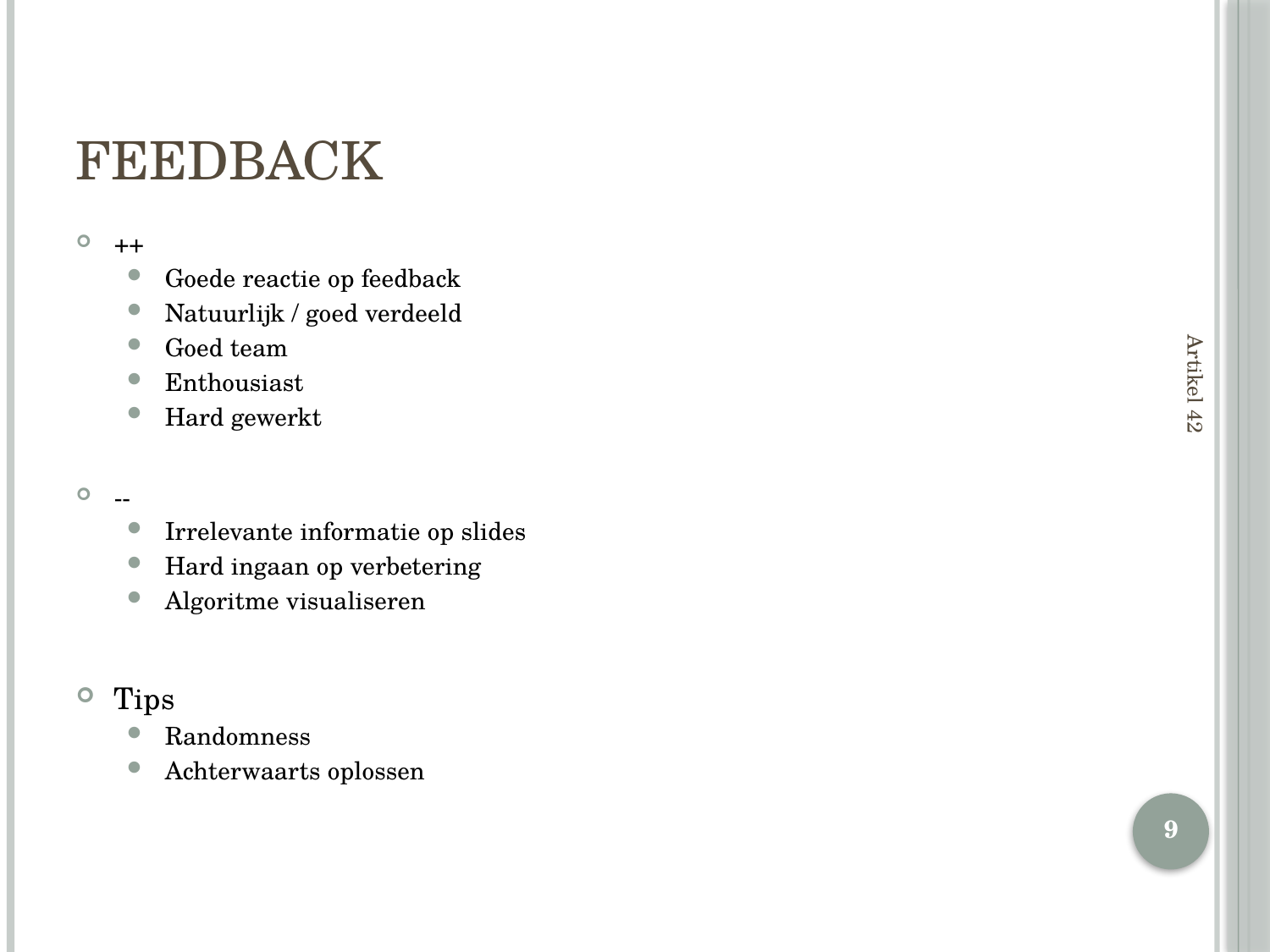

# Feedback
++
Goede reactie op feedback
Natuurlijk / goed verdeeld
Goed team
Enthousiast
Hard gewerkt

--
Irrelevante informatie op slides
Hard ingaan op verbetering
Algoritme visualiseren

Tips
Randomness
Achterwaarts oplossen

Artikel 42
9